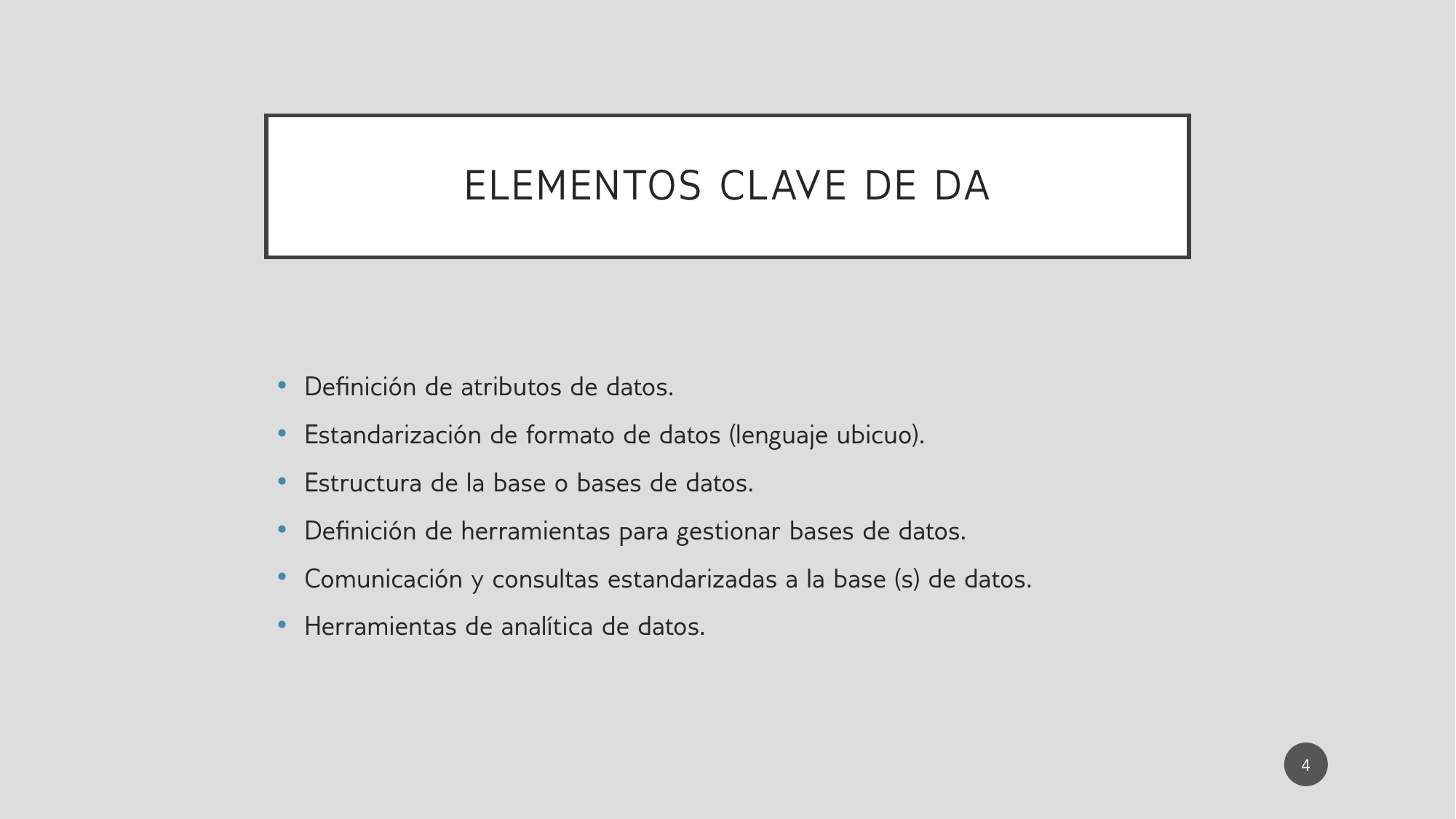

# Elementos clave de da

Definición de atributos de datos.
Estandarización de formato de datos (lenguaje ubicuo).
Estructura de la base o bases de datos.
Definición de herramientas para gestionar bases de datos.
Comunicación y consultas estandarizadas a la base (s) de datos.
Herramientas de analítica de datos.

4